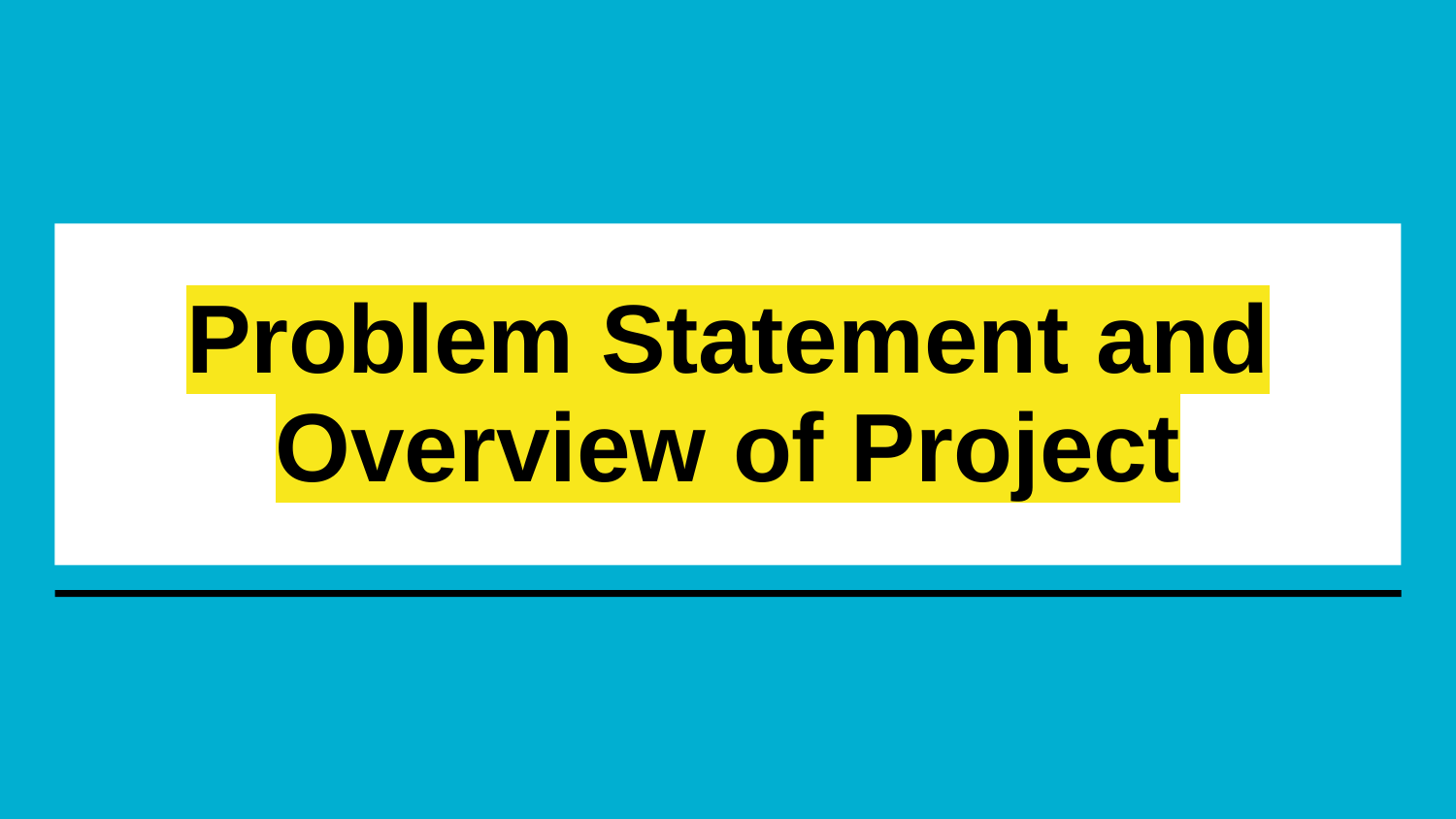

# Problem Statement and Overview of Project